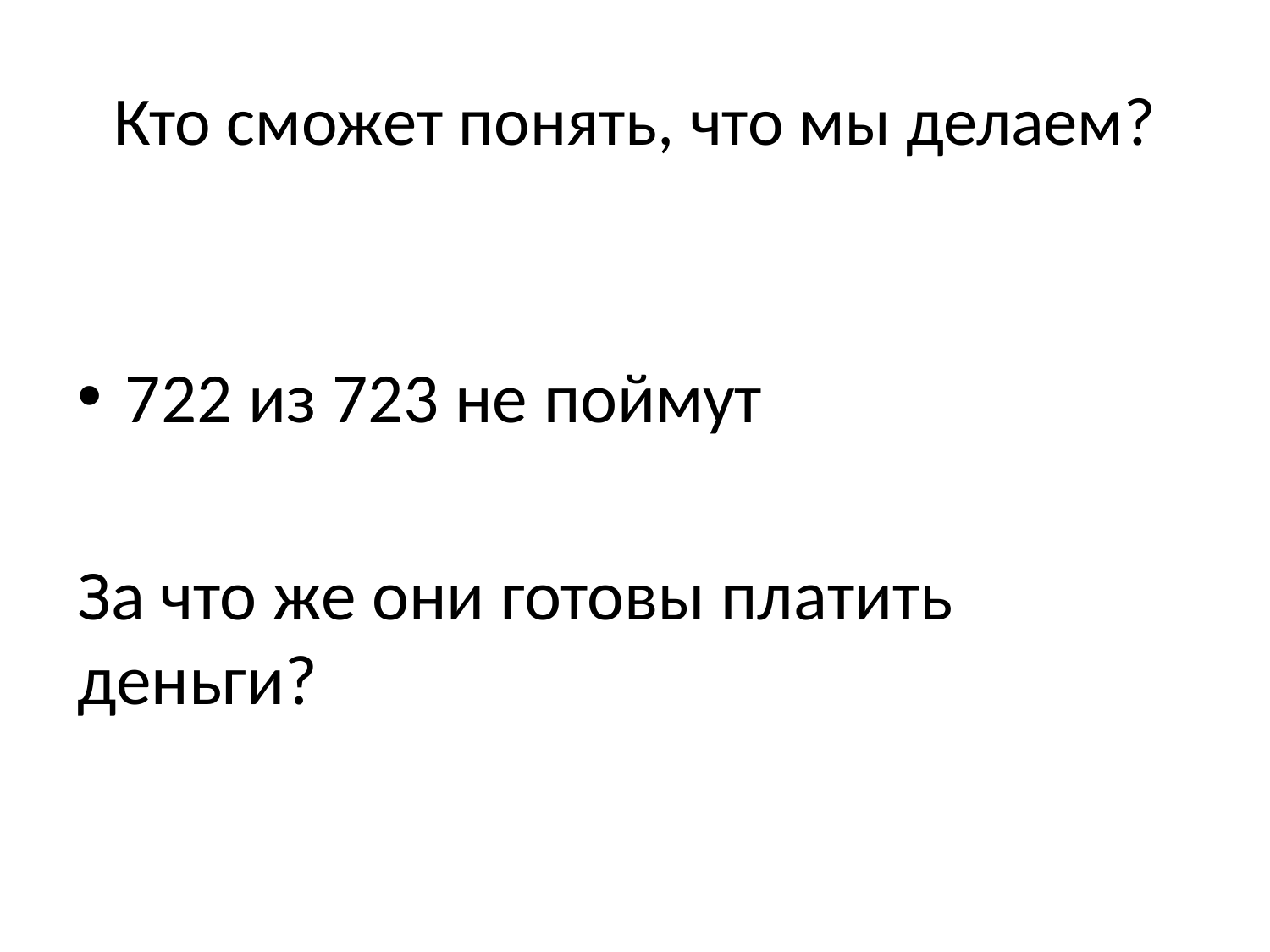

# Кто сможет понять, что мы делаем?
722 из 723 не поймут

За что же они готовы платить деньги?